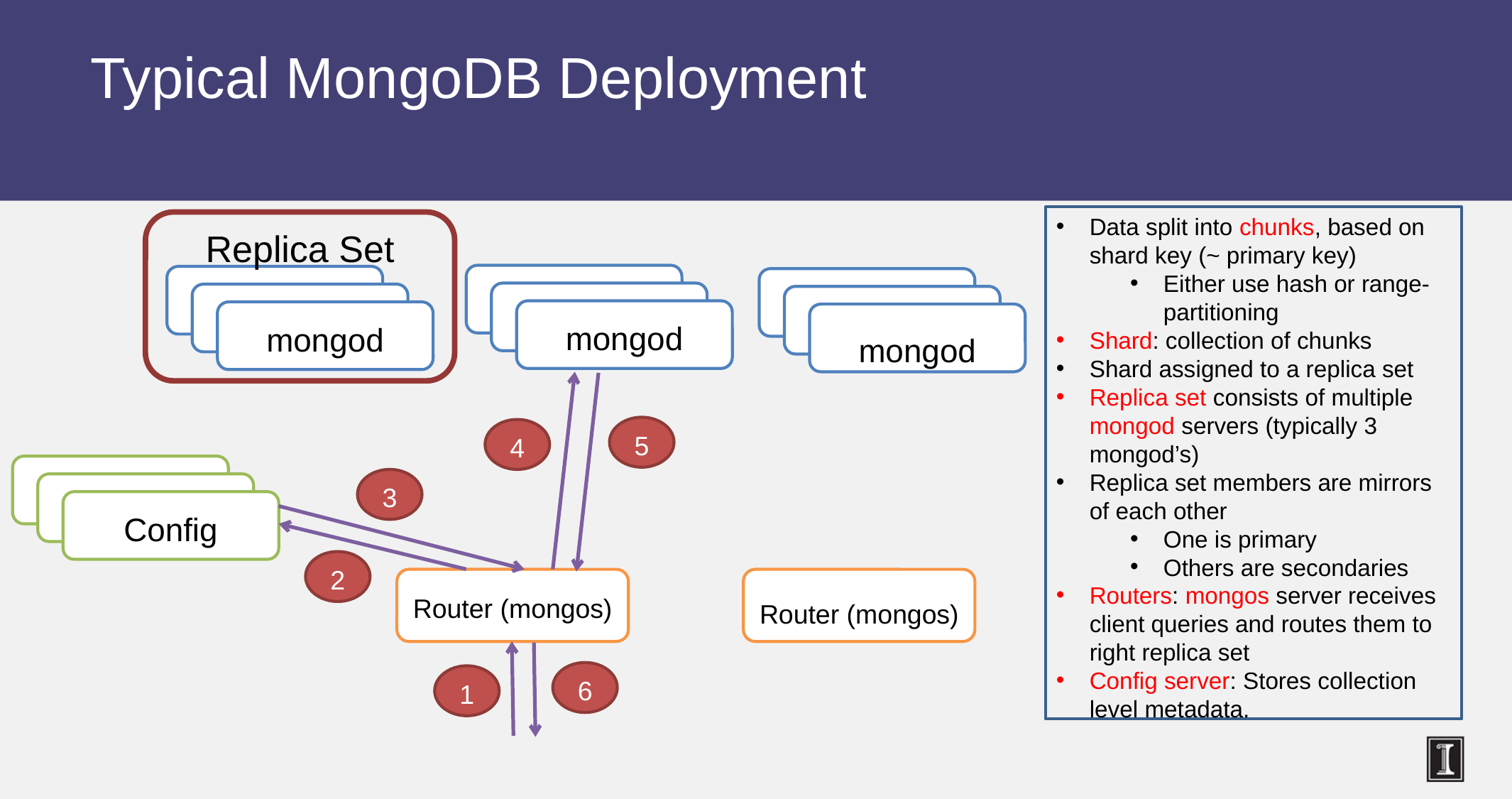

# Typical MongoDB Deployment
Data split into chunks, based on shard key (~ primary key)
Either use hash or range-partitioning
Shard: collection of chunks
Shard assigned to a replica set
Replica set consists of multiple mongod servers (typically 3 mongod’s)
Replica set members are mirrors of each other
One is primary
Others are secondaries
Routers: mongos server receives client queries and routes them to right replica set
Config server: Stores collection level metadata.
Replica Set
Mongod
Mongod
Mongod
Mongod
Mongod
Mongod
mongod
mongod

mongod

5
4
Mongod
3
Mongod
Config
2
Router (mongos)

Router (mongos)

6
1